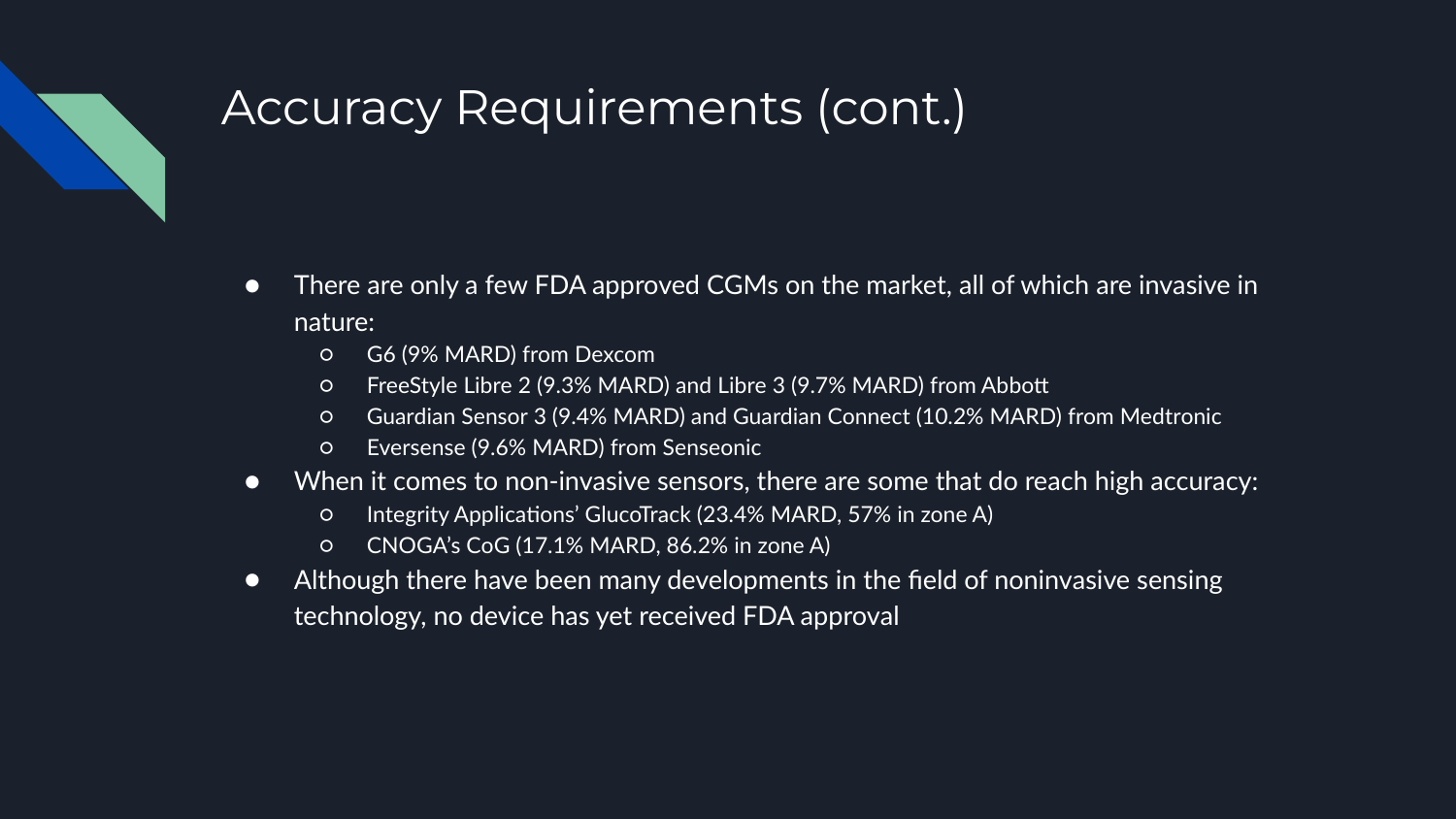

# Accuracy Requirements (cont.)
There are only a few FDA approved CGMs on the market, all of which are invasive in nature:
G6 (9% MARD) from Dexcom
FreeStyle Libre 2 (9.3% MARD) and Libre 3 (9.7% MARD) from Abbott
Guardian Sensor 3 (9.4% MARD) and Guardian Connect (10.2% MARD) from Medtronic
Eversense (9.6% MARD) from Senseonic
When it comes to non-invasive sensors, there are some that do reach high accuracy:
Integrity Applications’ GlucoTrack (23.4% MARD, 57% in zone A)
CNOGA’s CoG (17.1% MARD, 86.2% in zone A)
Although there have been many developments in the field of noninvasive sensing technology, no device has yet received FDA approval